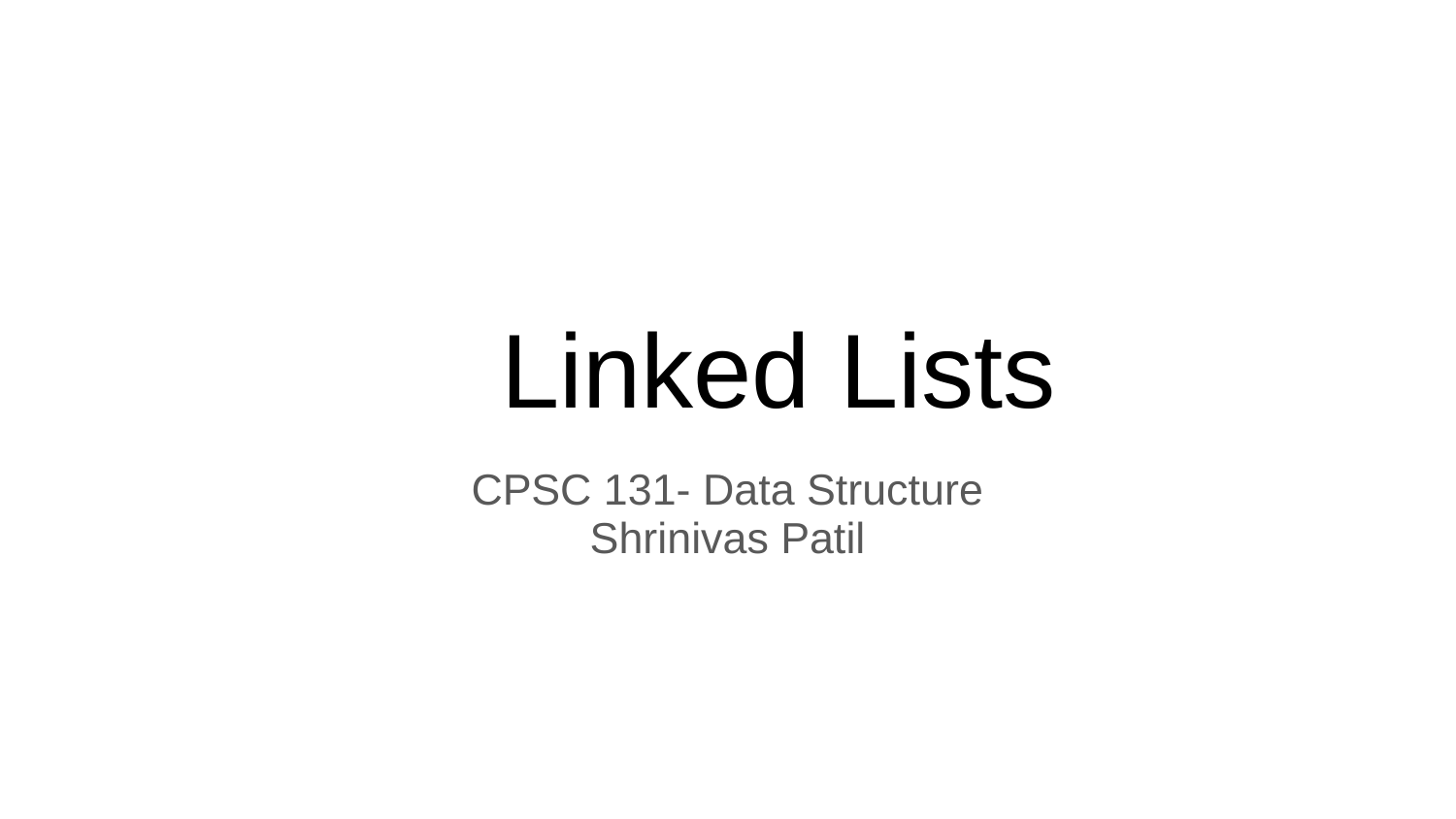

# Linked Lists
CPSC 131- Data Structure
Shrinivas Patil